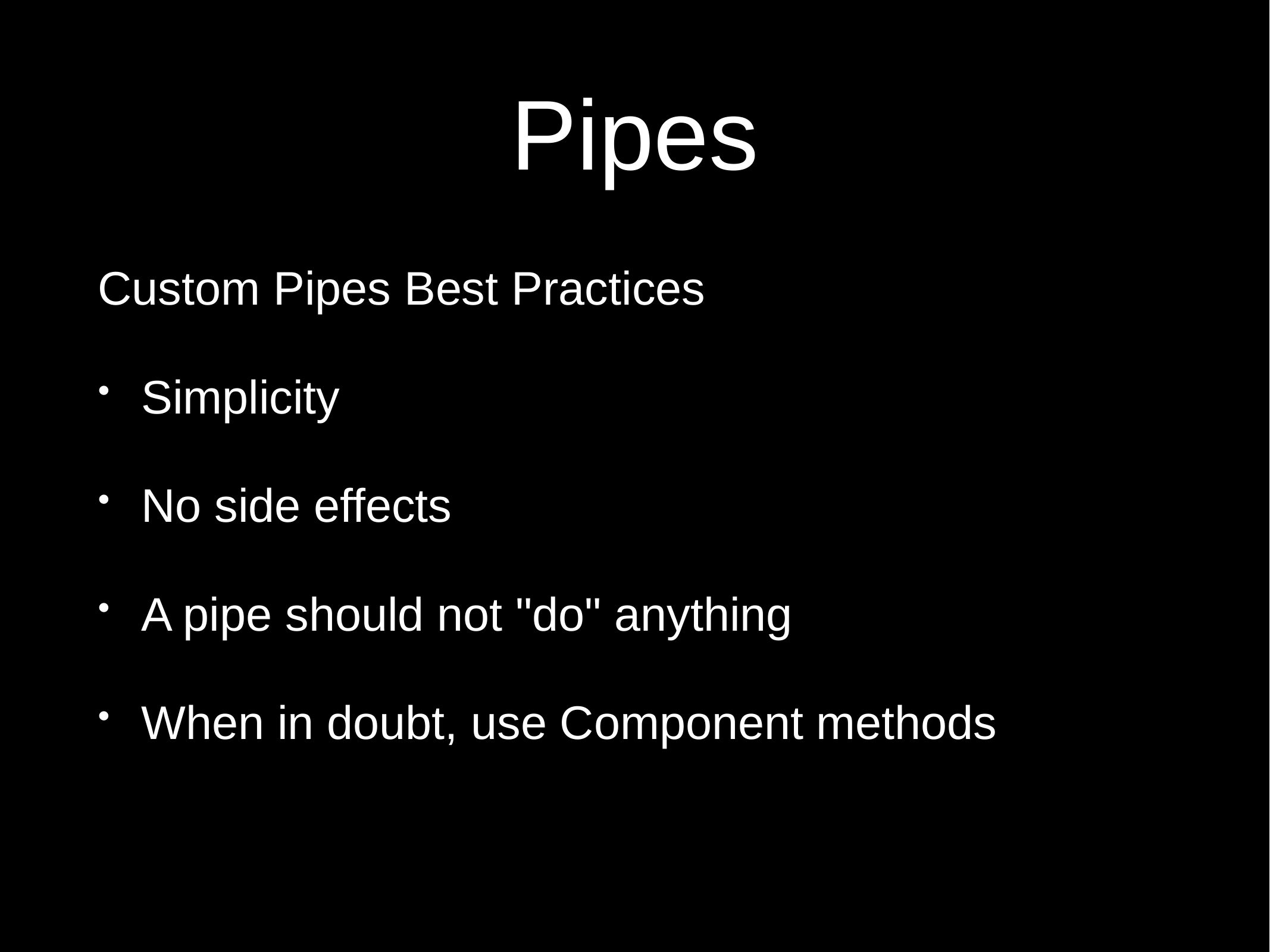

# Pipes
Custom Pipes Best Practices
Simplicity
No side effects
A pipe should not "do" anything
When in doubt, use Component methods